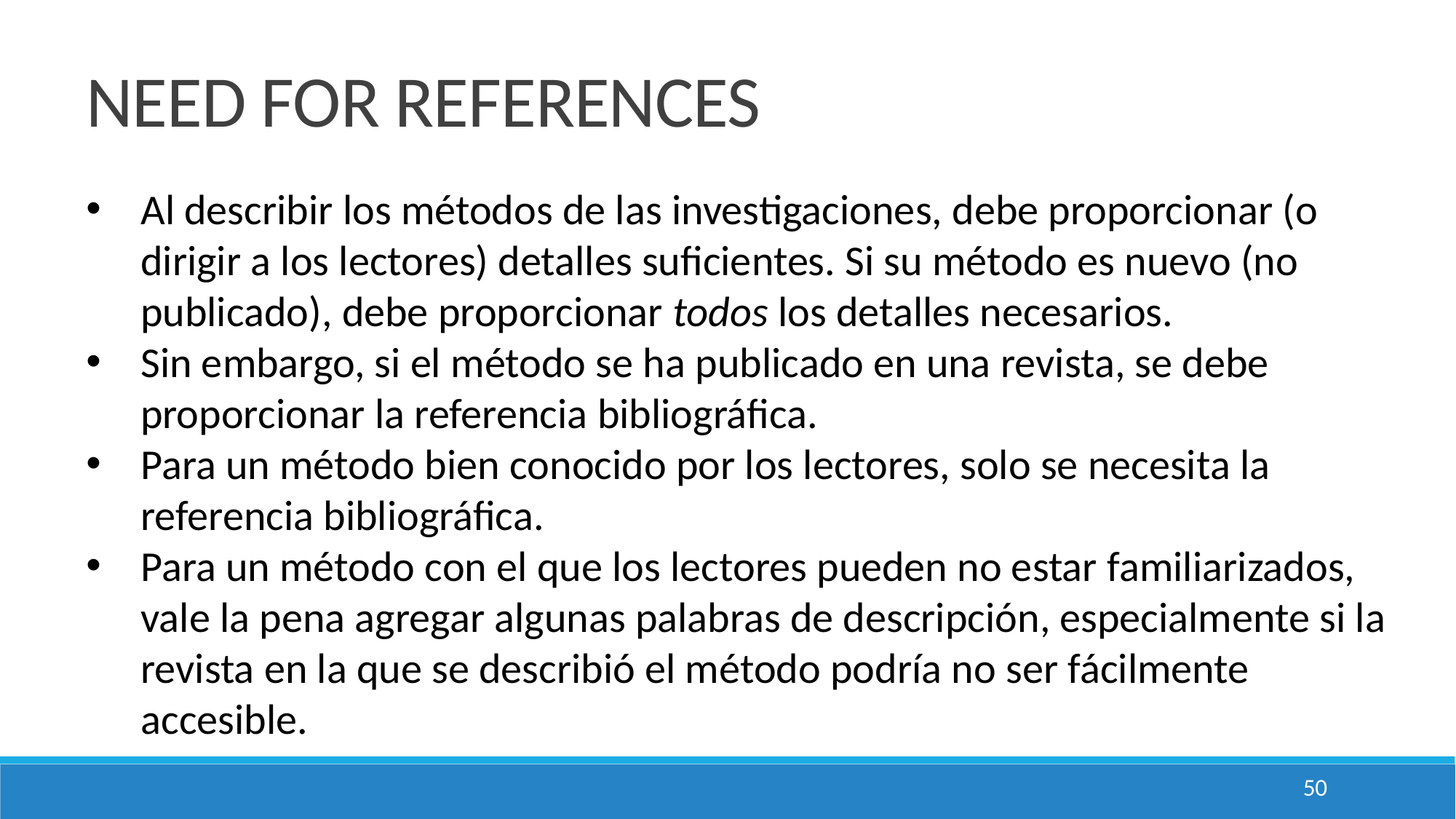

NEED FOR REFERENCES
Al describir los métodos de las investigaciones, debe proporcionar (o dirigir a los lectores) detalles suficientes. Si su método es nuevo (no publicado), debe proporcionar todos los detalles necesarios.
Sin embargo, si el método se ha publicado en una revista, se debe proporcionar la referencia bibliográfica.
Para un método bien conocido por los lectores, solo se necesita la referencia bibliográfica.
Para un método con el que los lectores pueden no estar familiarizados, vale la pena agregar algunas palabras de descripción, especialmente si la revista en la que se describió el método podría no ser fácilmente accesible.
50